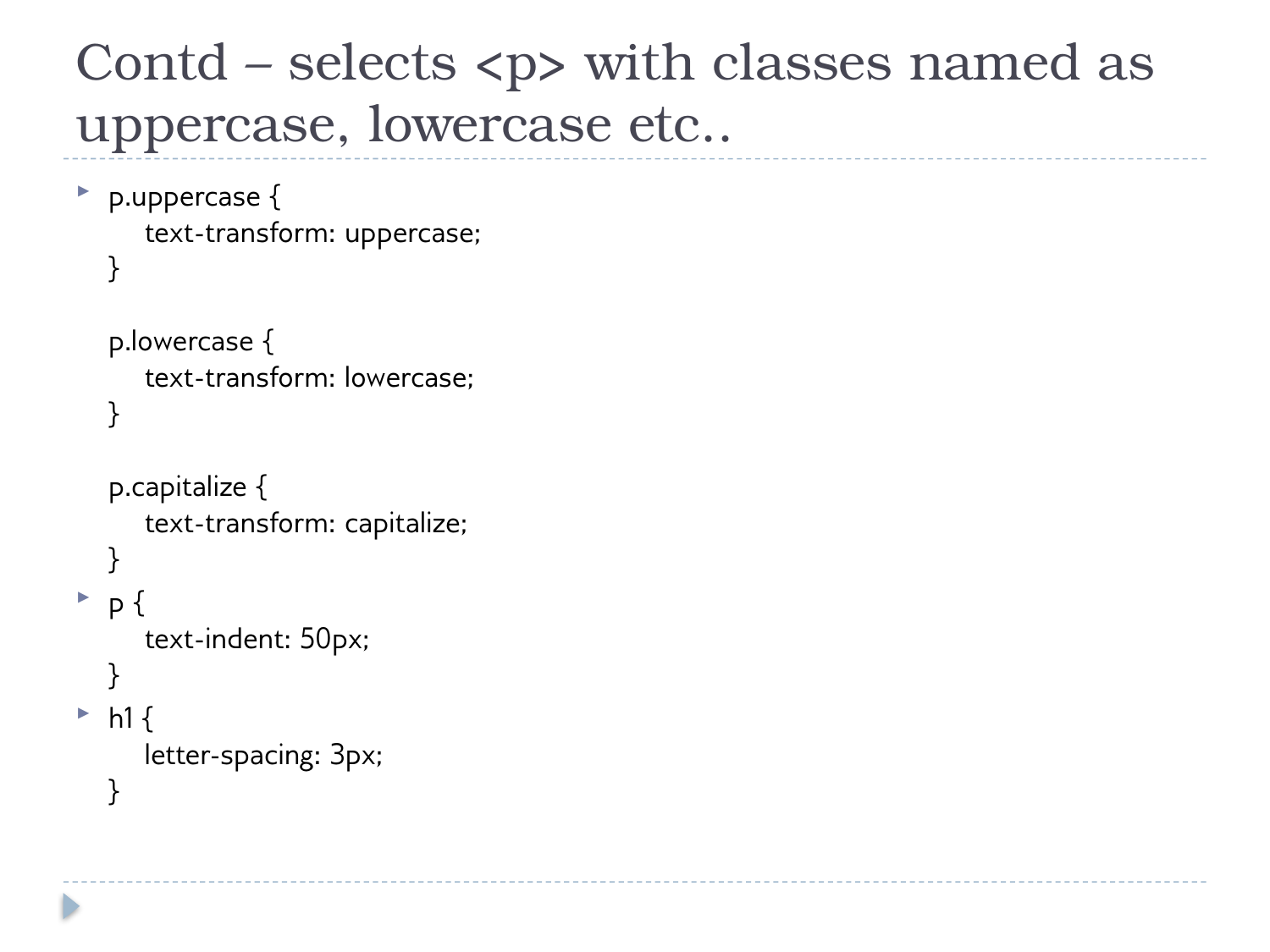

# Contd – selects <p> with classes named as uppercase, lowercase etc..
p.uppercase {
    text-transform: uppercase;
}
p.lowercase {
    text-transform: lowercase;
}
p.capitalize {
    text-transform: capitalize;
}
p {
    text-indent: 50px;
}
h1 {
    letter-spacing: 3px;
}